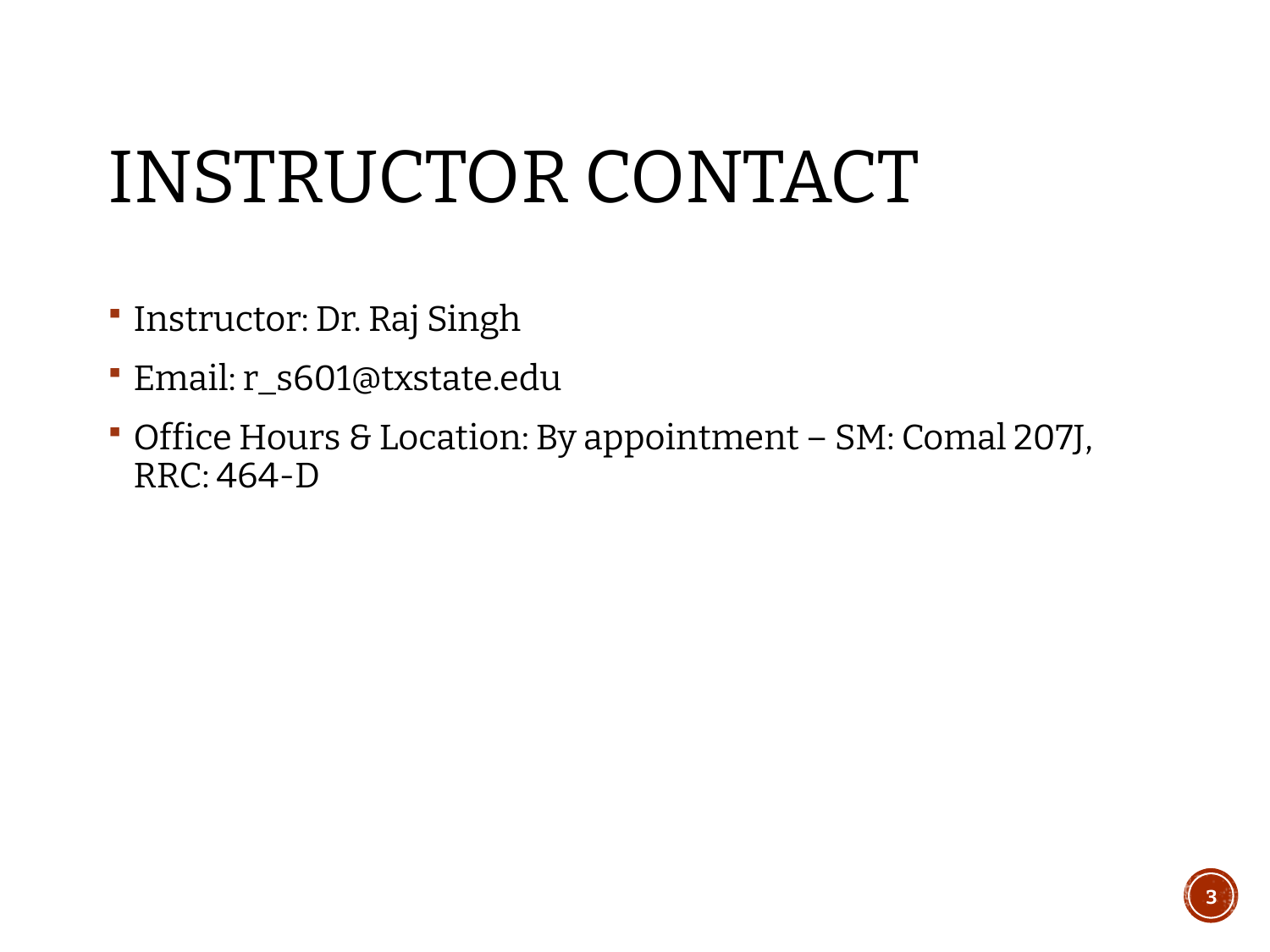

# Instructor Contact
Instructor: Dr. Raj Singh
Email: r_s601@txstate.edu
Office Hours & Location: By appointment – SM: Comal 207J, RRC: 464-D
3